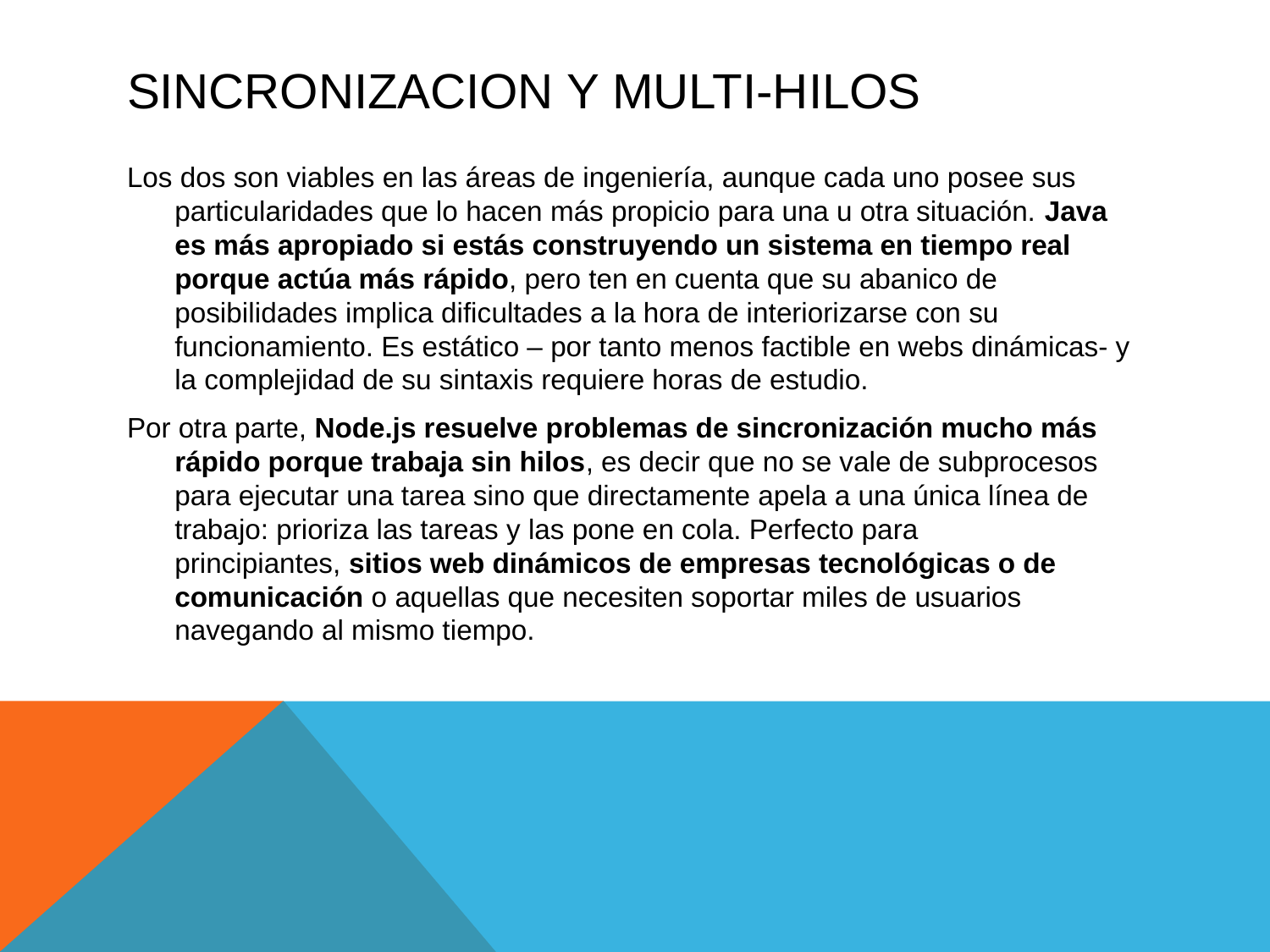

# Sincronizacion y multi-hilos
Los dos son viables en las áreas de ingeniería, aunque cada uno posee sus particularidades que lo hacen más propicio para una u otra situación. Java es más apropiado si estás construyendo un sistema en tiempo real porque actúa más rápido, pero ten en cuenta que su abanico de posibilidades implica dificultades a la hora de interiorizarse con su funcionamiento. Es estático – por tanto menos factible en webs dinámicas- y la complejidad de su sintaxis requiere horas de estudio.
Por otra parte, Node.js resuelve problemas de sincronización mucho más rápido porque trabaja sin hilos, es decir que no se vale de subprocesos para ejecutar una tarea sino que directamente apela a una única línea de trabajo: prioriza las tareas y las pone en cola. Perfecto para principiantes, sitios web dinámicos de empresas tecnológicas o de comunicación o aquellas que necesiten soportar miles de usuarios navegando al mismo tiempo.